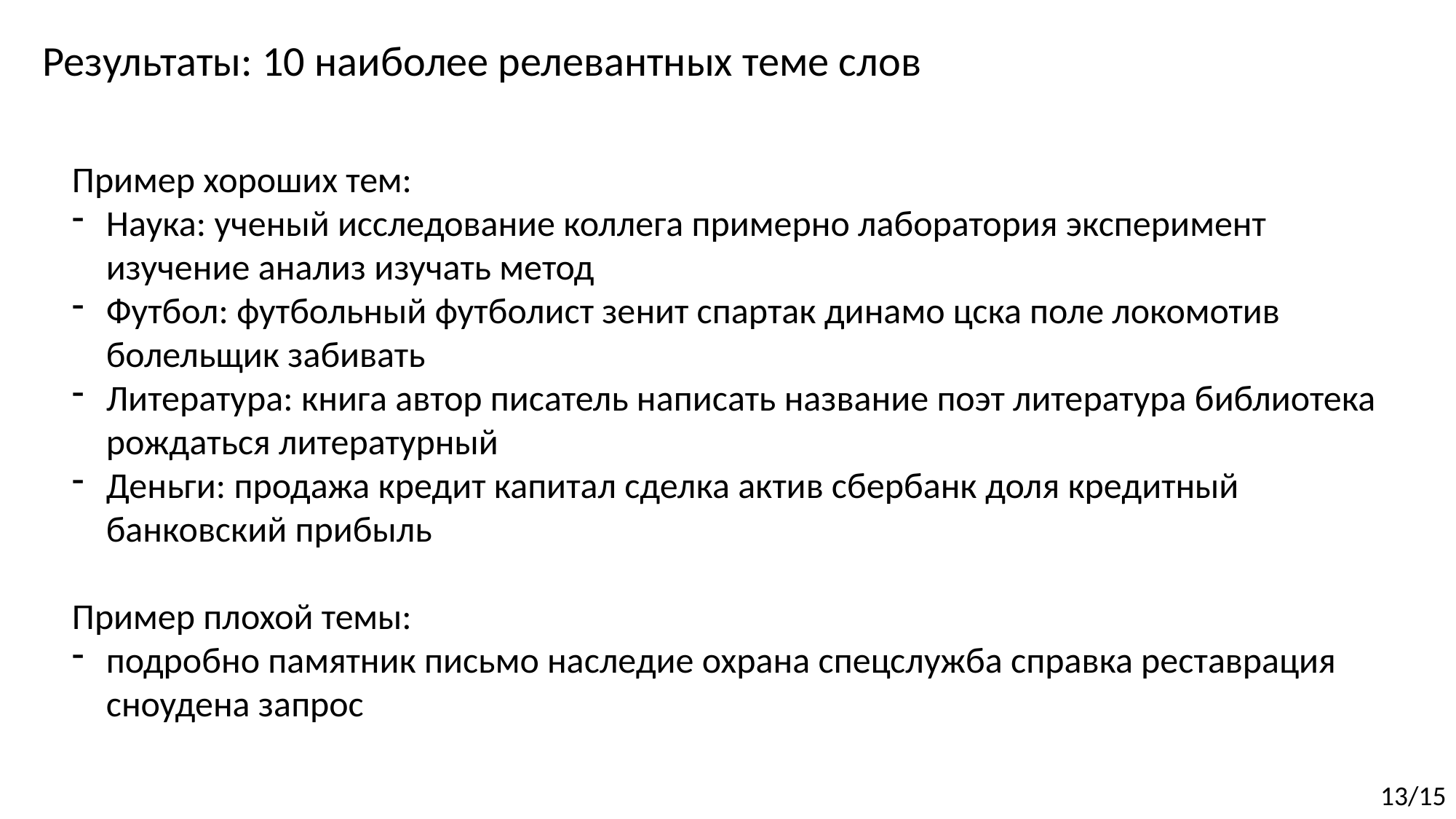

Результаты: 10 наиболее релевантных теме слов
Пример хороших тем:
Наука: ученый исследование коллега примерно лаборатория эксперимент изучение анализ изучать метод
Футбол: футбольный футболист зенит спартак динамо цска поле локомотив болельщик забивать
Литература: книга автор писатель написать название поэт литература библиотека рождаться литературный
Деньги: продажа кредит капитал сделка актив сбербанк доля кредитный банковский прибыль

Пример плохой темы:
подробно памятник письмо наследие охрана спецслужба справка реставрация сноудена запрос
13/15